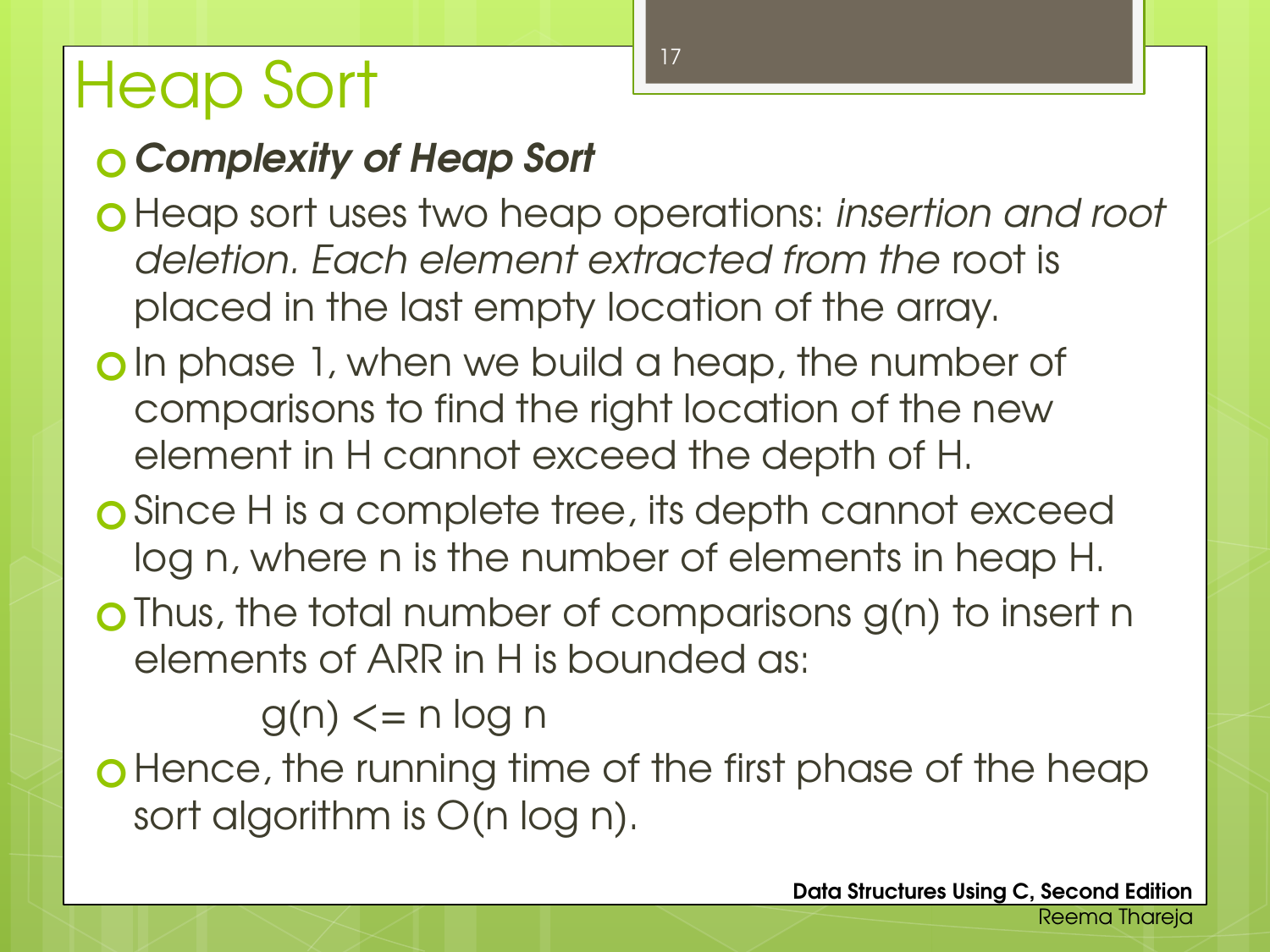

17
# Heap Sort
Complexity of Heap Sort
Heap sort uses two heap operations: insertion and root deletion. Each element extracted from the root is placed in the last empty location of the array.
In phase 1, when we build a heap, the number of comparisons to find the right location of the new element in H cannot exceed the depth of H.
Since H is a complete tree, its depth cannot exceed log n, where n is the number of elements in heap H.
Thus, the total number of comparisons g(n) to insert n elements of ARR in H is bounded as:
		g(n) <= n log n
Hence, the running time of the first phase of the heap sort algorithm is O(n log n).
Data Structures Using C, Second Edition
Reema Thareja